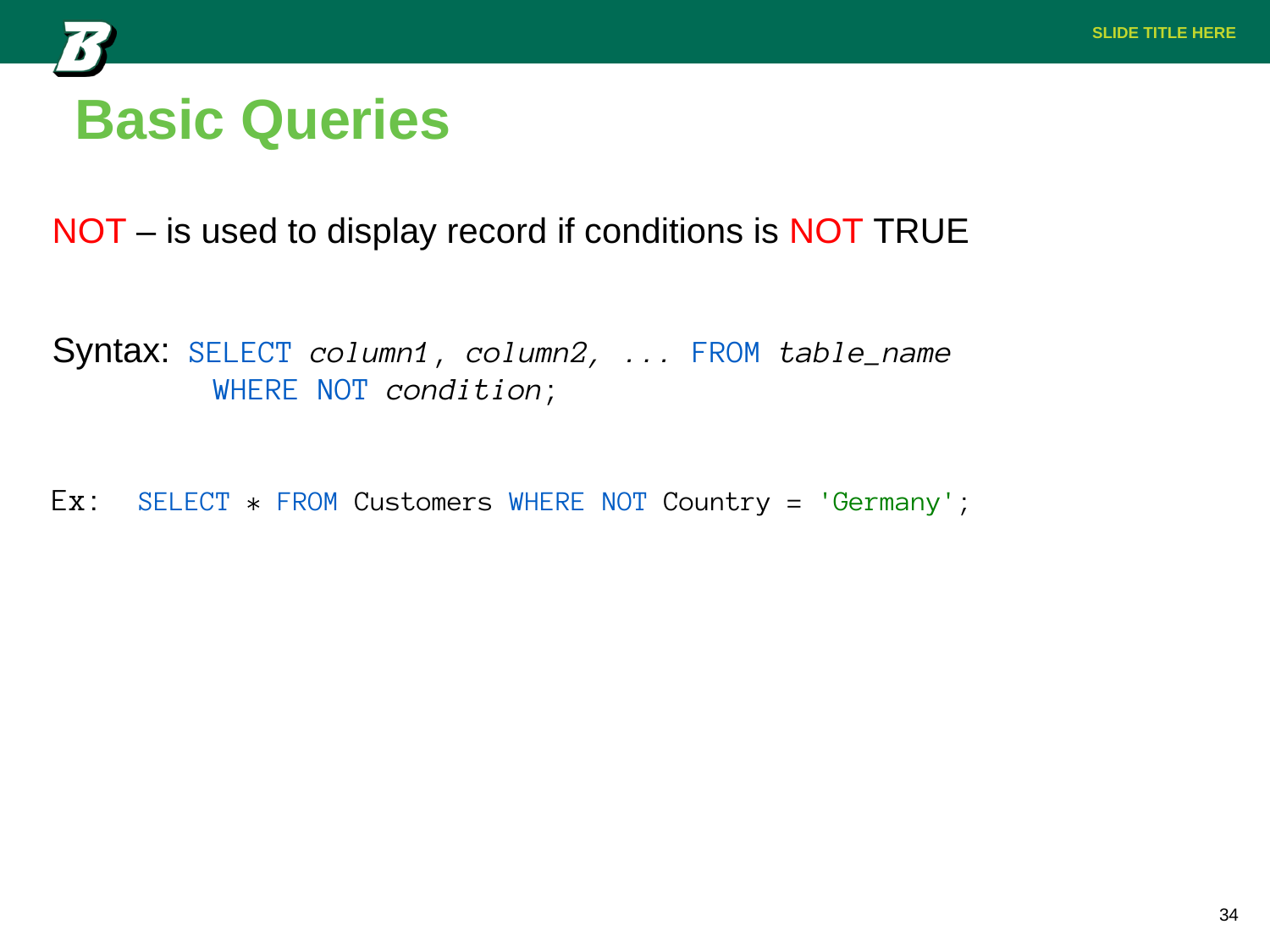

# Basic Queries
NOT – is used to display record if conditions is NOT TRUE

Syntax:  SELECT column1, column2, ... FROM table_name
	  WHERE NOT condition;

Ex:  SELECT * FROM Customers WHERE NOT Country = 'Germany';